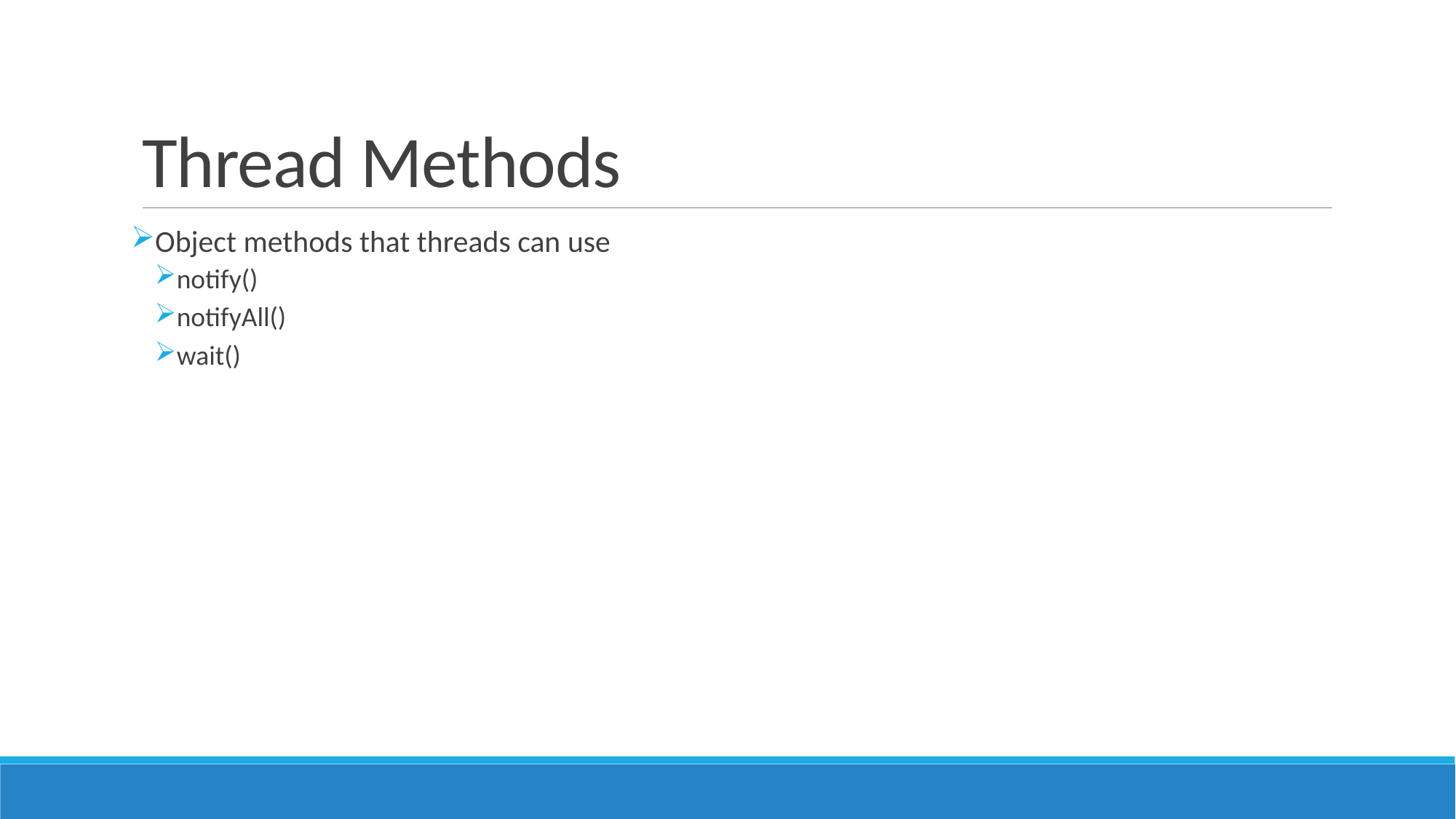

# Thread Methods
Object methods that threads can use
notify()
notifyAll()
wait()